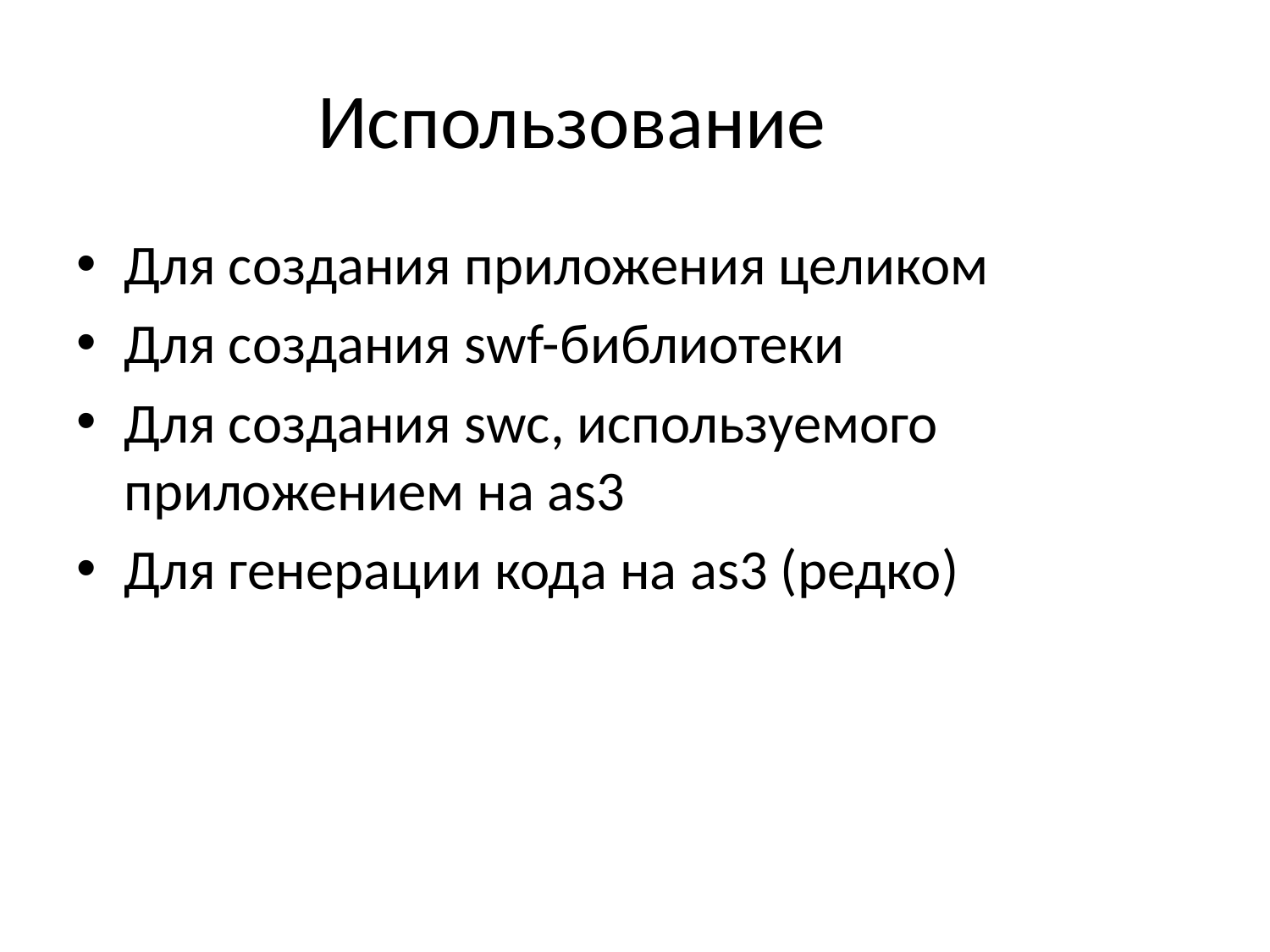

# Использование
Для создания приложения целиком
Для создания swf-библиотеки
Для создания swc, используемого приложением на as3
Для генерации кода на as3 (редко)